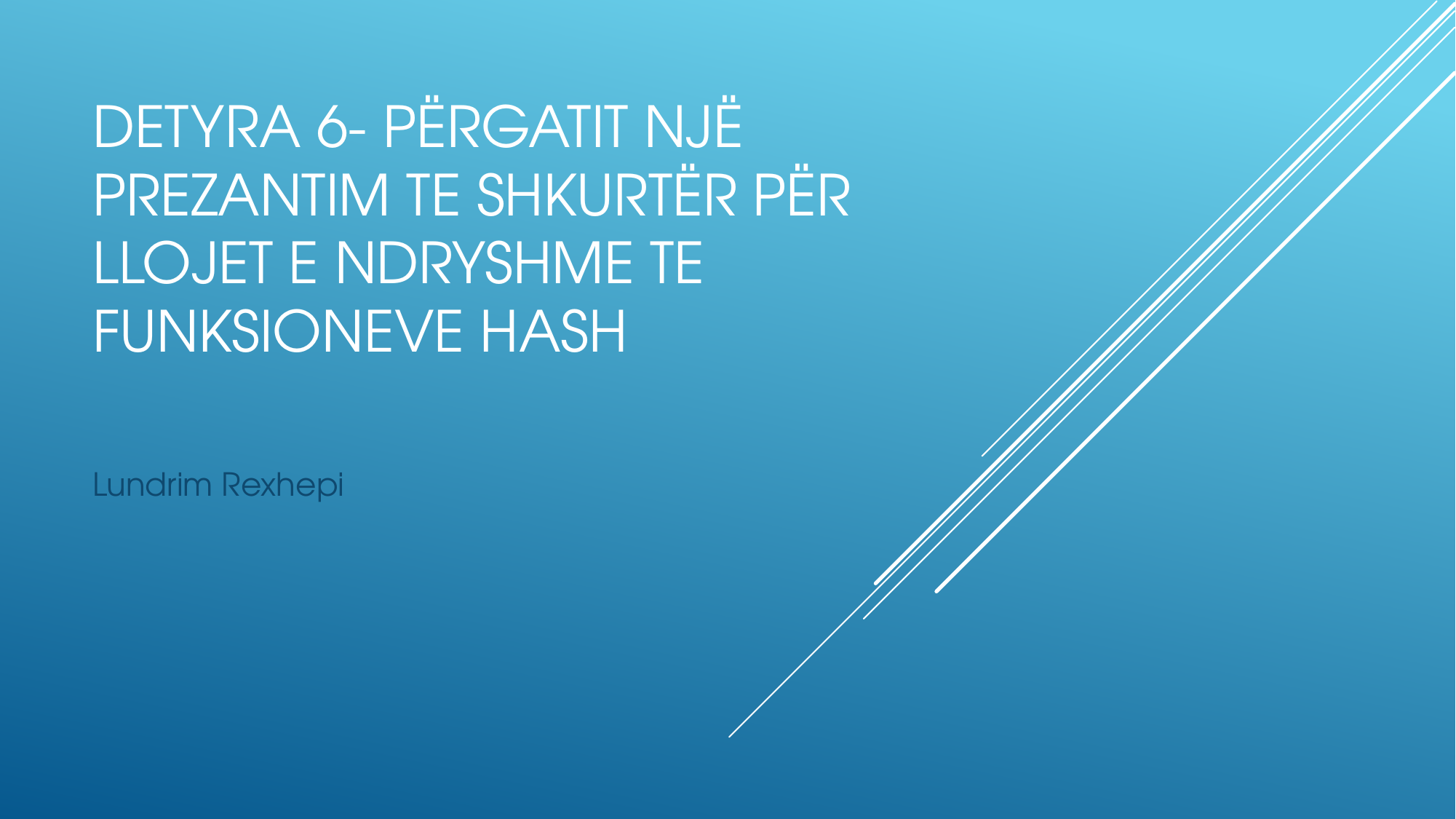

# Detyra 6- Përgatit një prezantim te shkurtër për llojet e ndryshme te funksioneve hash
Lundrim Rexhepi